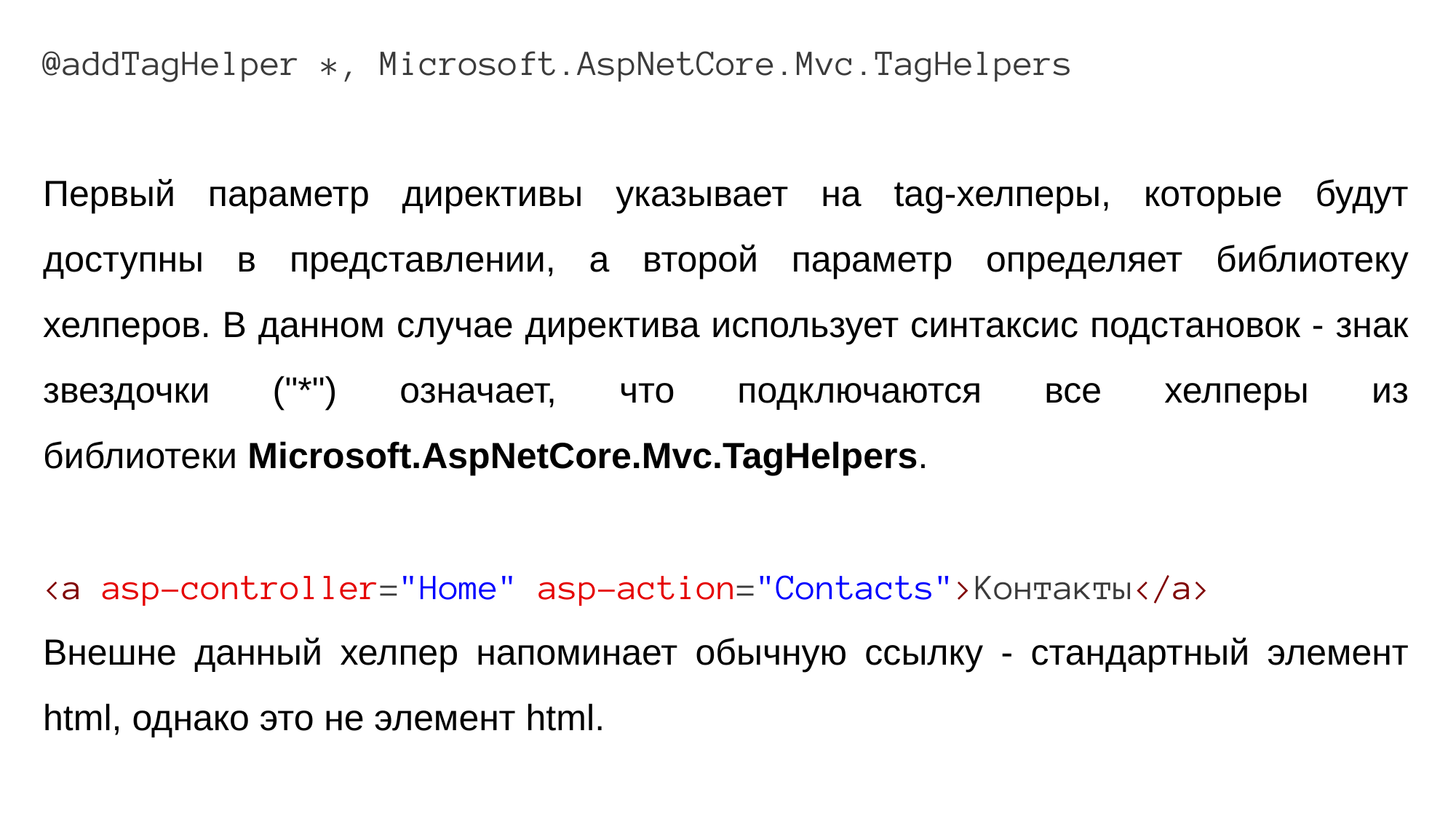

@addTagHelper *, Microsoft.AspNetCore.Mvc.TagHelpers

Первый параметр директивы указывает на tag-хелперы, которые будут доступны в представлении, а второй параметр определяет библиотеку хелперов. В данном случае директива использует синтаксис подстановок - знак звездочки ("*") означает, что подключаются все хелперы из библиотеки Microsoft.AspNetCore.Mvc.TagHelpers.

<a asp-controller="Home" asp-action="Contacts">Контакты</a>
Внешне данный хелпер напоминает обычную ссылку - стандартный элемент html, однако это не элемент html.